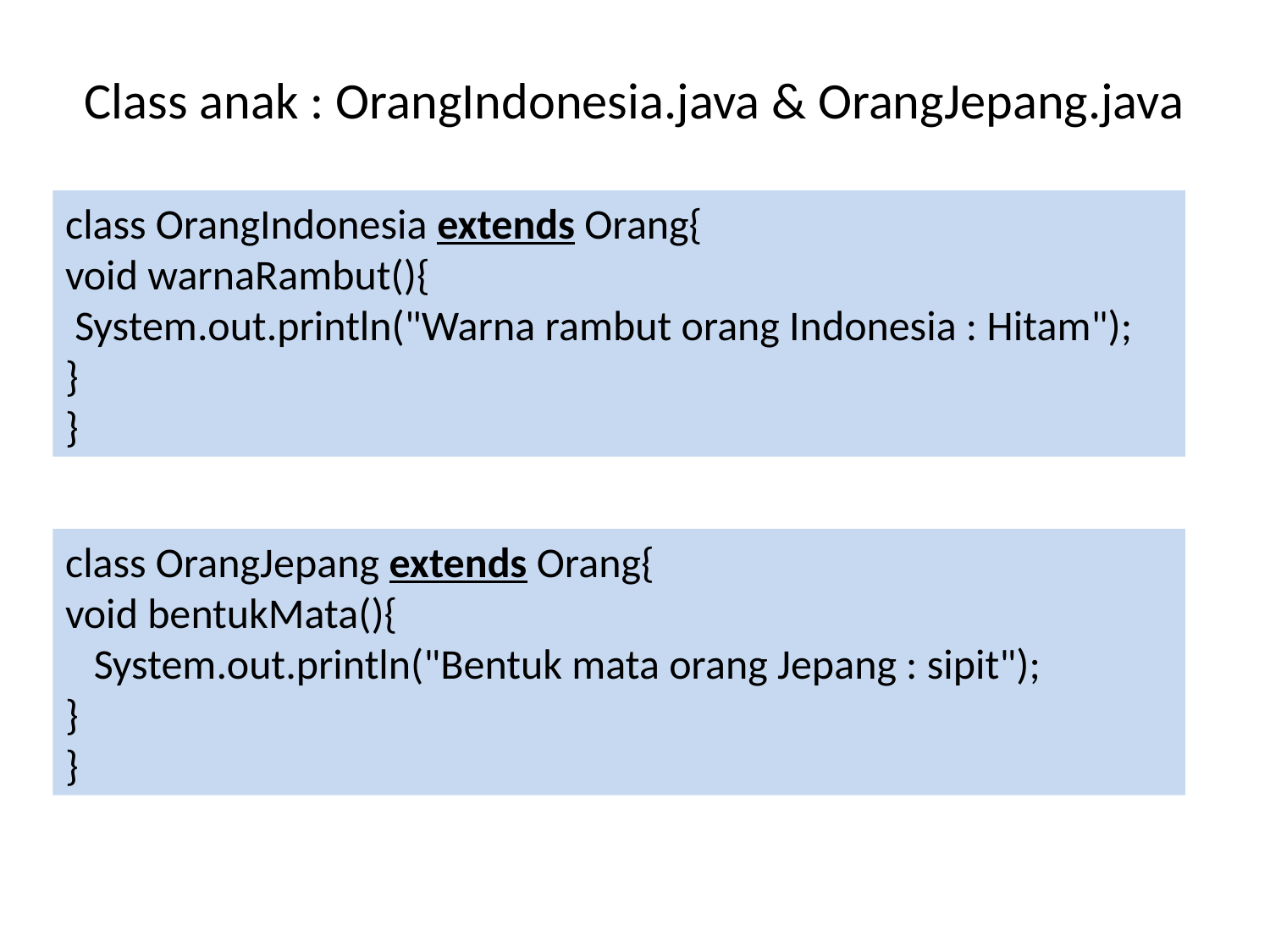

# Class anak : OrangIndonesia.java & OrangJepang.java
class OrangIndonesia extends Orang{
void warnaRambut(){
 System.out.println("Warna rambut orang Indonesia : Hitam");
}
}
class OrangJepang extends Orang{
void bentukMata(){
   System.out.println("Bentuk mata orang Jepang : sipit");
}
}